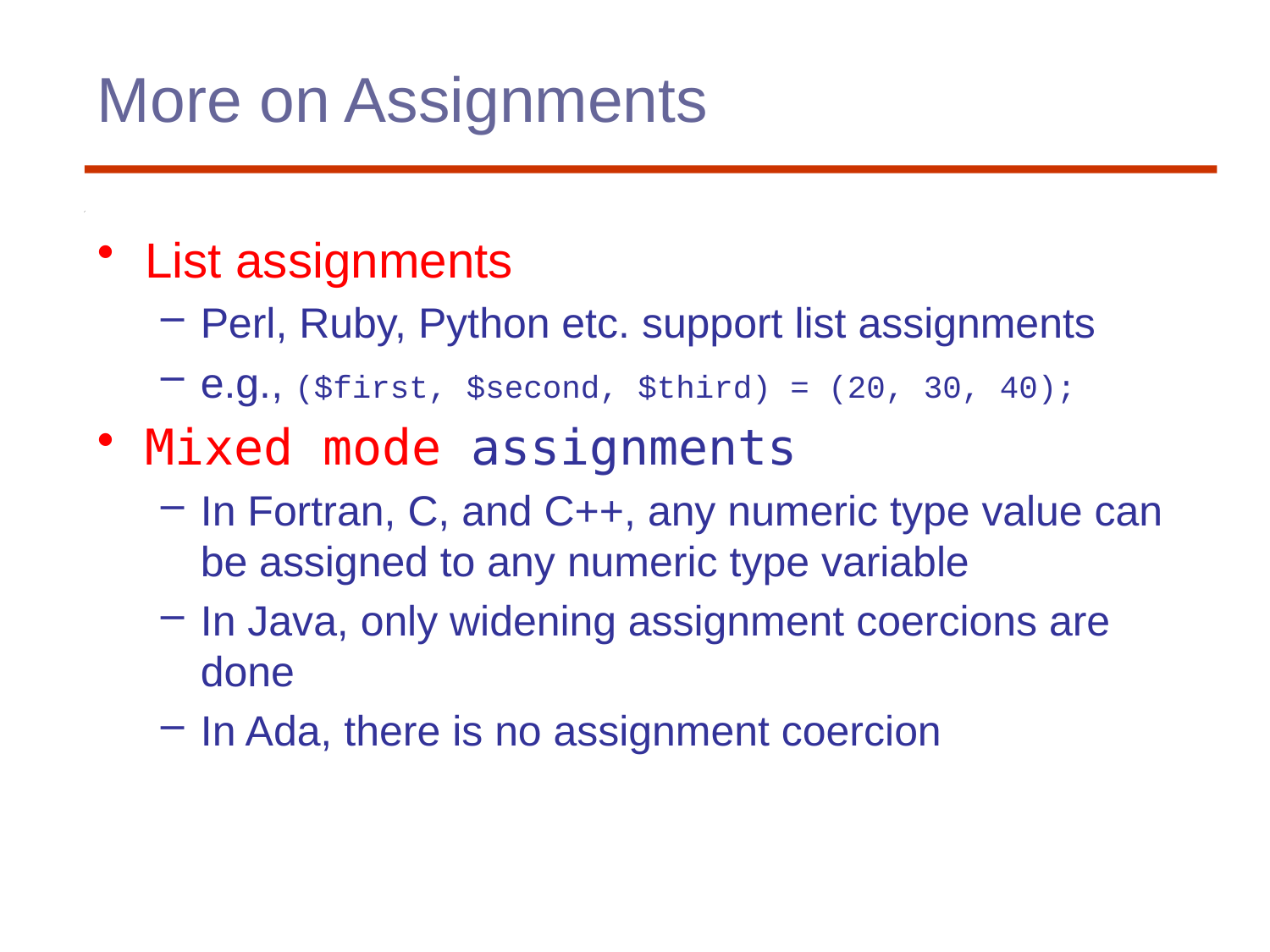

# More on Assignments
List assignments
Perl, Ruby, Python etc. support list assignments
e.g., ($first, $second, $third) = (20, 30, 40);
Mixed mode assignments
In Fortran, C, and C++, any numeric type value can be assigned to any numeric type variable
In Java, only widening assignment coercions are done
In Ada, there is no assignment coercion